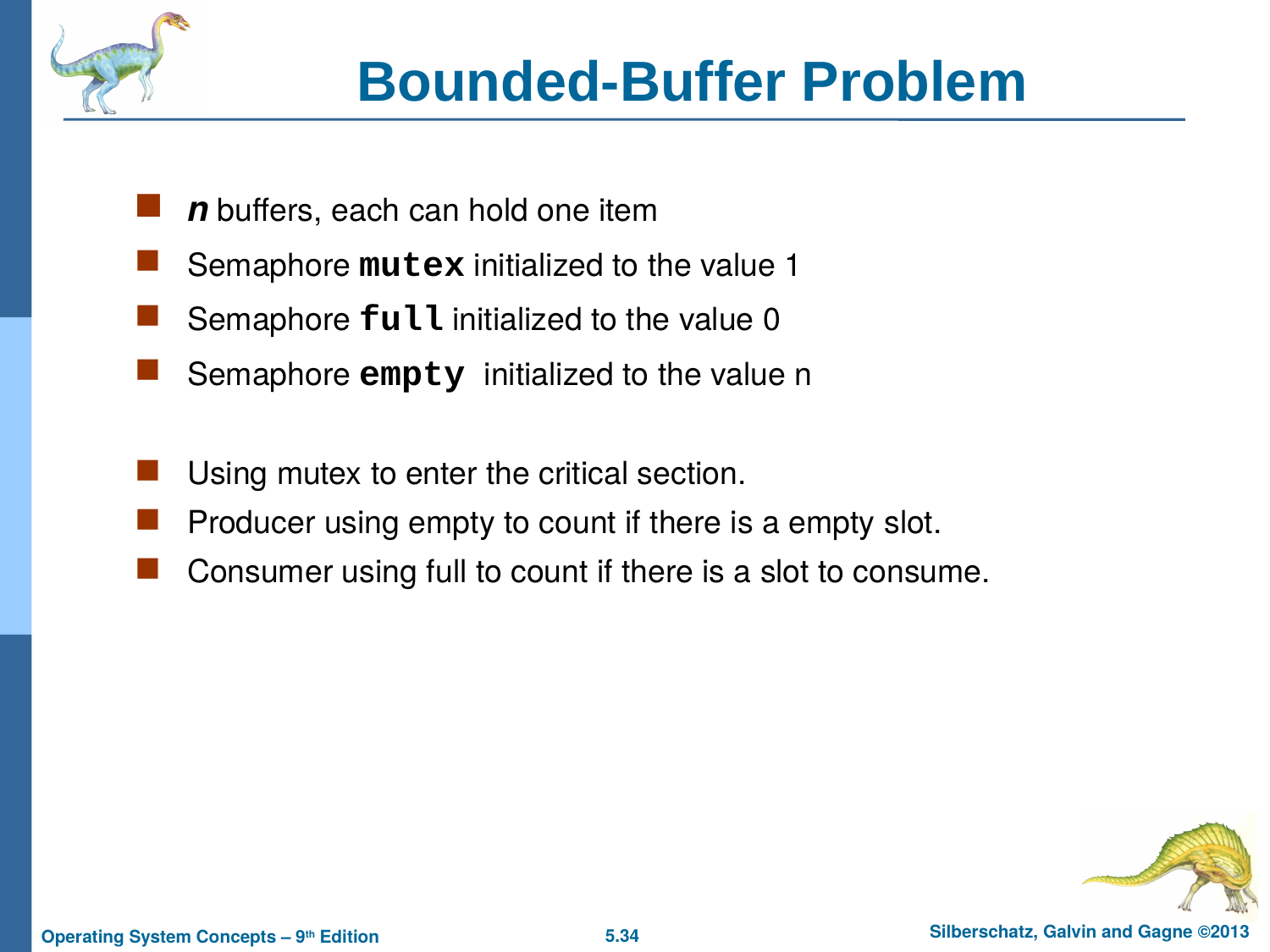

# Bounded-Buffer Problem
n buffers, each can hold one item
Semaphore mutex initialized to the value 1
Semaphore full initialized to the value 0
Semaphore empty initialized to the value n

Using mutex to enter the critical section.
Producer using empty to count if there is a empty slot.
Consumer using full to count if there is a slot to consume.